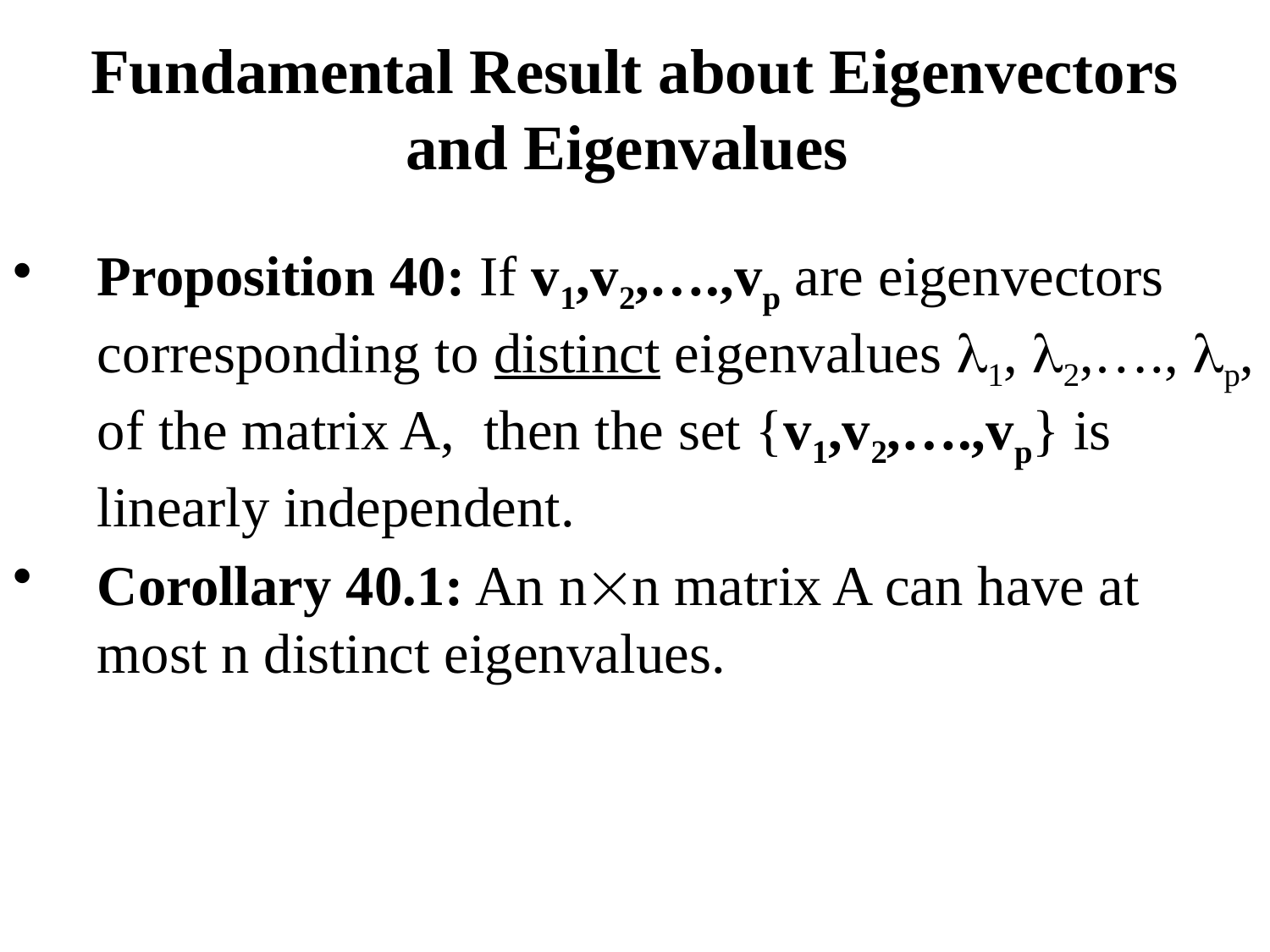

# Fundamental Result about Eigenvectors and Eigenvalues
Proposition 40: If v1,v2,….,vp are eigenvectors corresponding to distinct eigenvalues λ1, λ2,…., λp, of the matrix A,  then the set {v1,v2,….,vp} is linearly independent.
Corollary 40.1: An n×n matrix A can have at most n distinct eigenvalues.